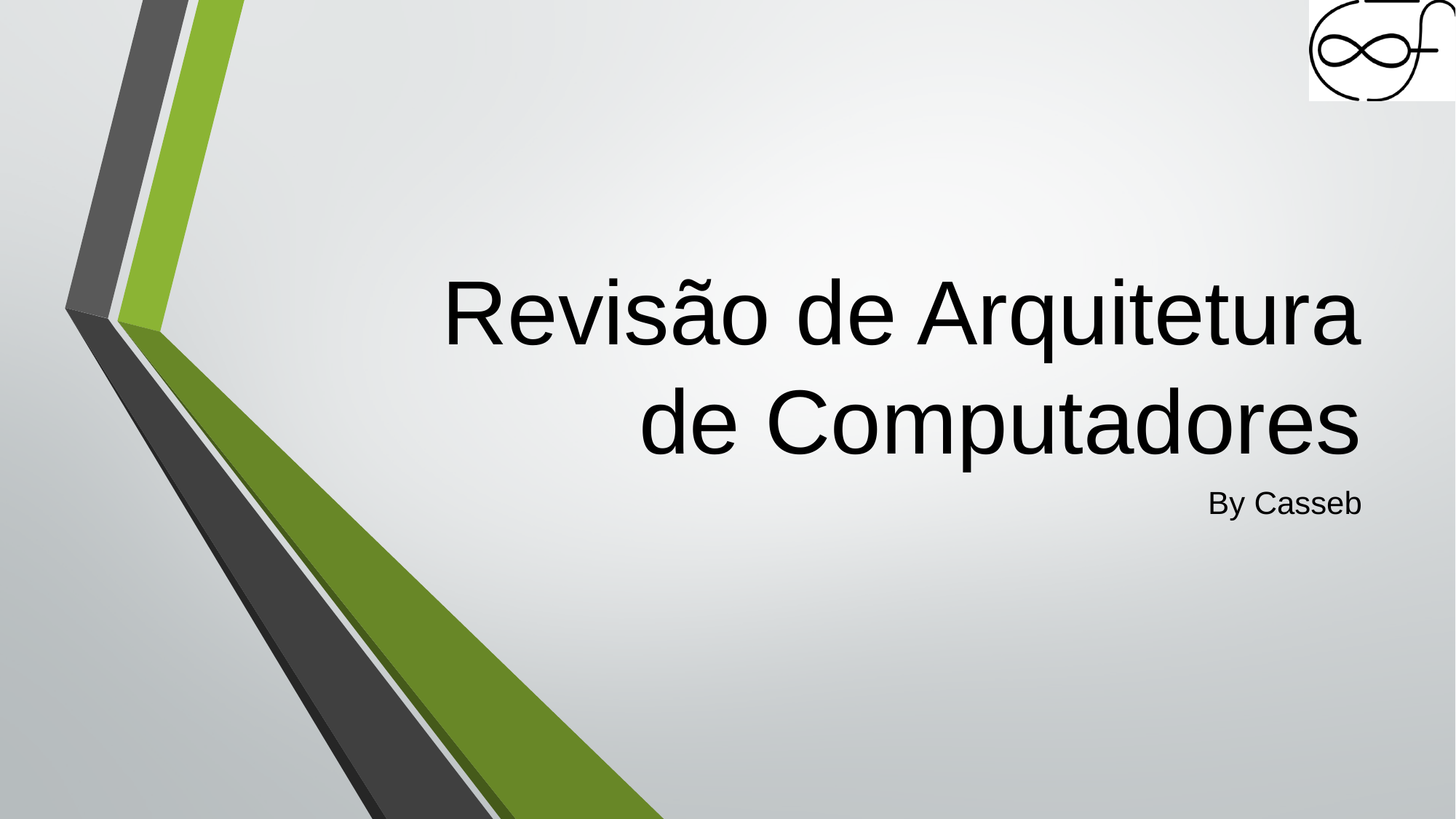

# Revisão de Arquitetura de Computadores
By Casseb